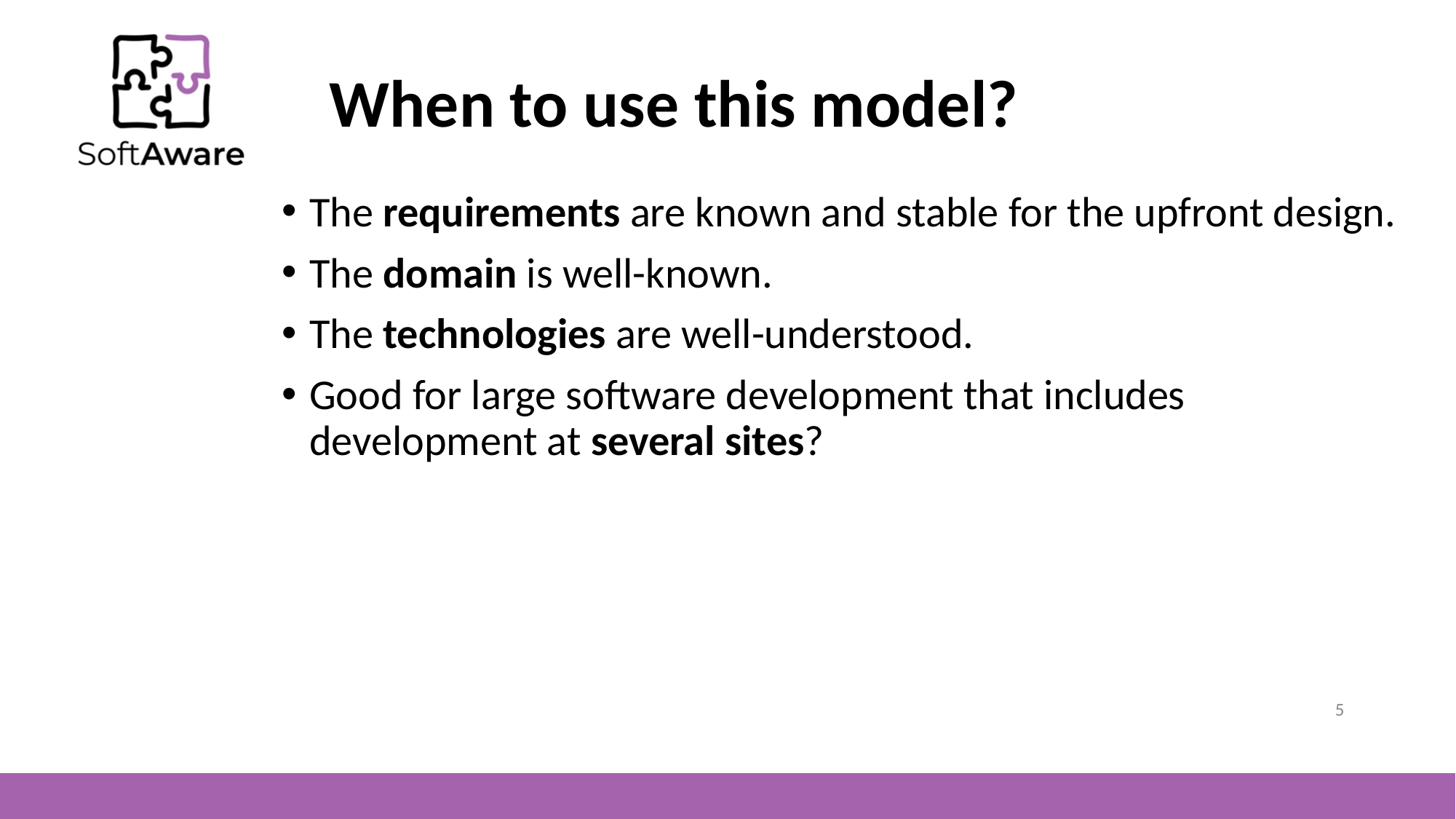

# When to use this model?
The requirements are known and stable for the upfront design.
The domain is well-known.
The technologies are well-understood.
Good for large software development that includes development at several sites?
5